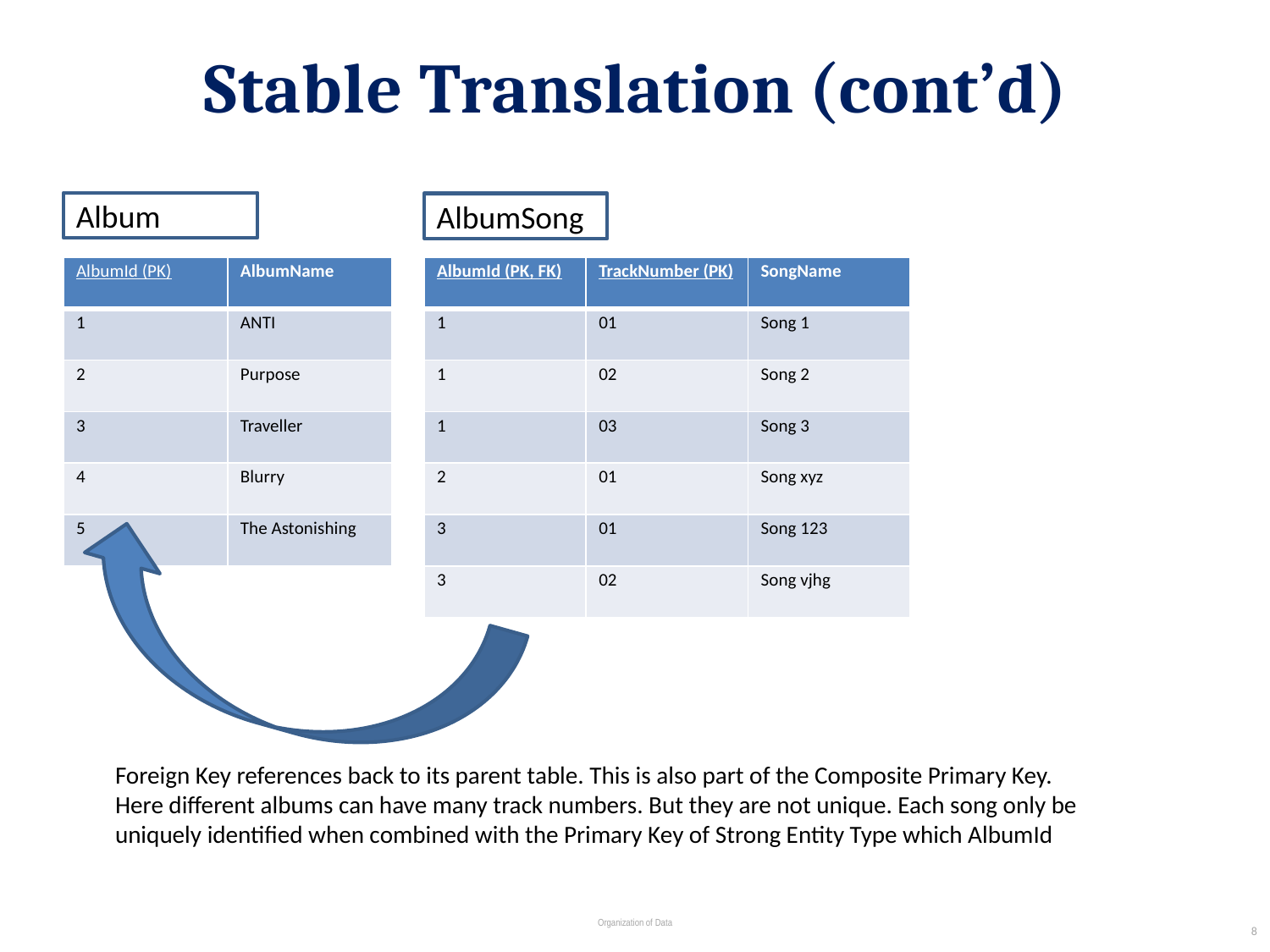

# Stable Translation (cont’d)
Album
AlbumSong
| AlbumId (PK) | AlbumName |
| --- | --- |
| 1 | ANTI |
| 2 | Purpose |
| 3 | Traveller |
| 4 | Blurry |
| 5 | The Astonishing |
| AlbumId (PK, FK) | TrackNumber (PK) | SongName |
| --- | --- | --- |
| 1 | 01 | Song 1 |
| 1 | 02 | Song 2 |
| 1 | 03 | Song 3 |
| 2 | 01 | Song xyz |
| 3 | 01 | Song 123 |
| 3 | 02 | Song vjhg |

Foreign Key references back to its parent table. This is also part of the Composite Primary Key.
Here different albums can have many track numbers. But they are not unique. Each song only be uniquely identified when combined with the Primary Key of Strong Entity Type which AlbumId
8
Organization of Data